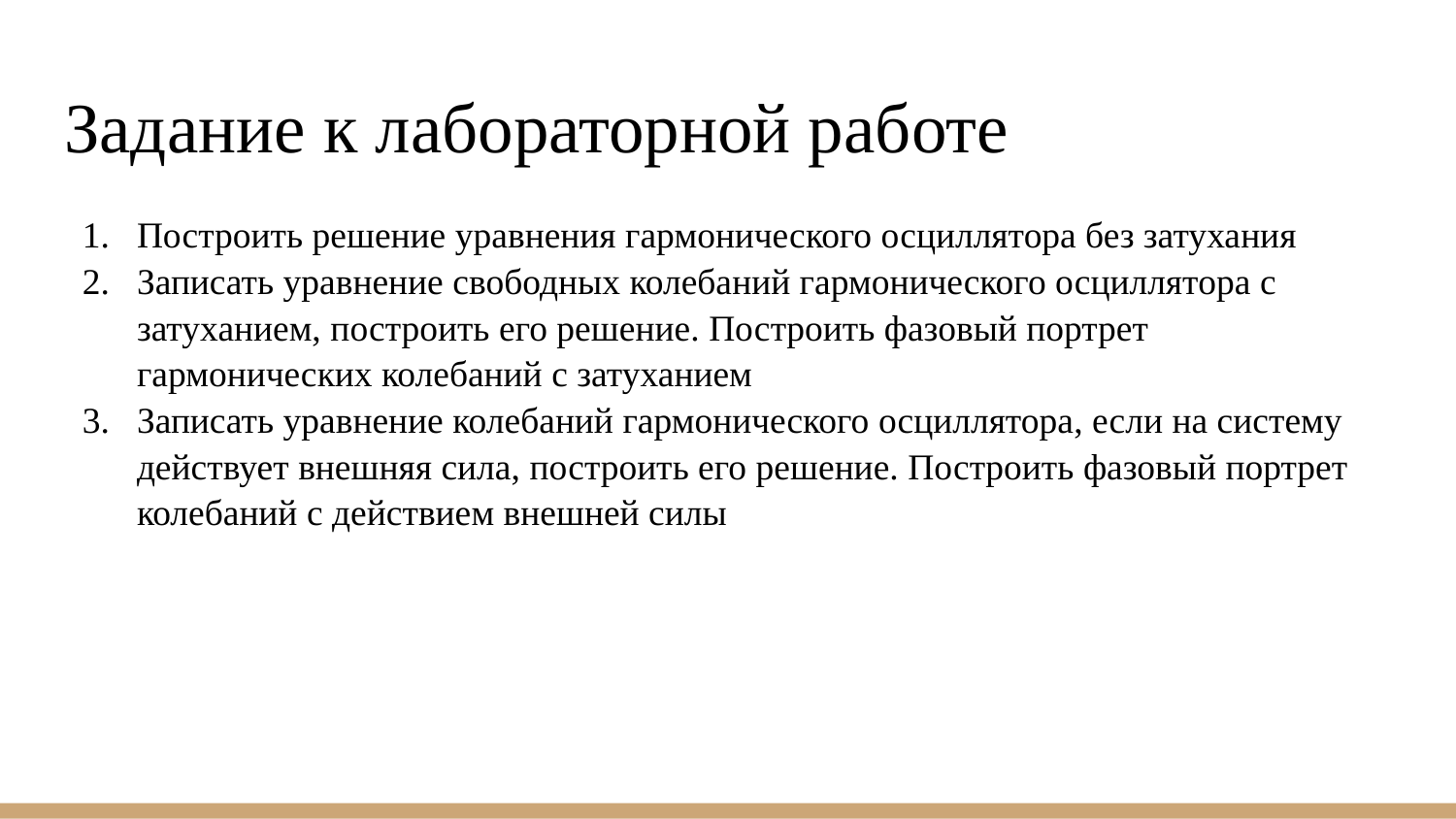

# Задание к лабораторной работе
Построить решение уравнения гармонического осциллятора без затухания
Записать уравнение свободных колебаний гармонического осциллятора с затуханием, построить его решение. Построить фазовый портрет гармонических колебаний с затуханием
Записать уравнение колебаний гармонического осциллятора, если на систему действует внешняя сила, построить его решение. Построить фазовый портрет колебаний с действием внешней силы